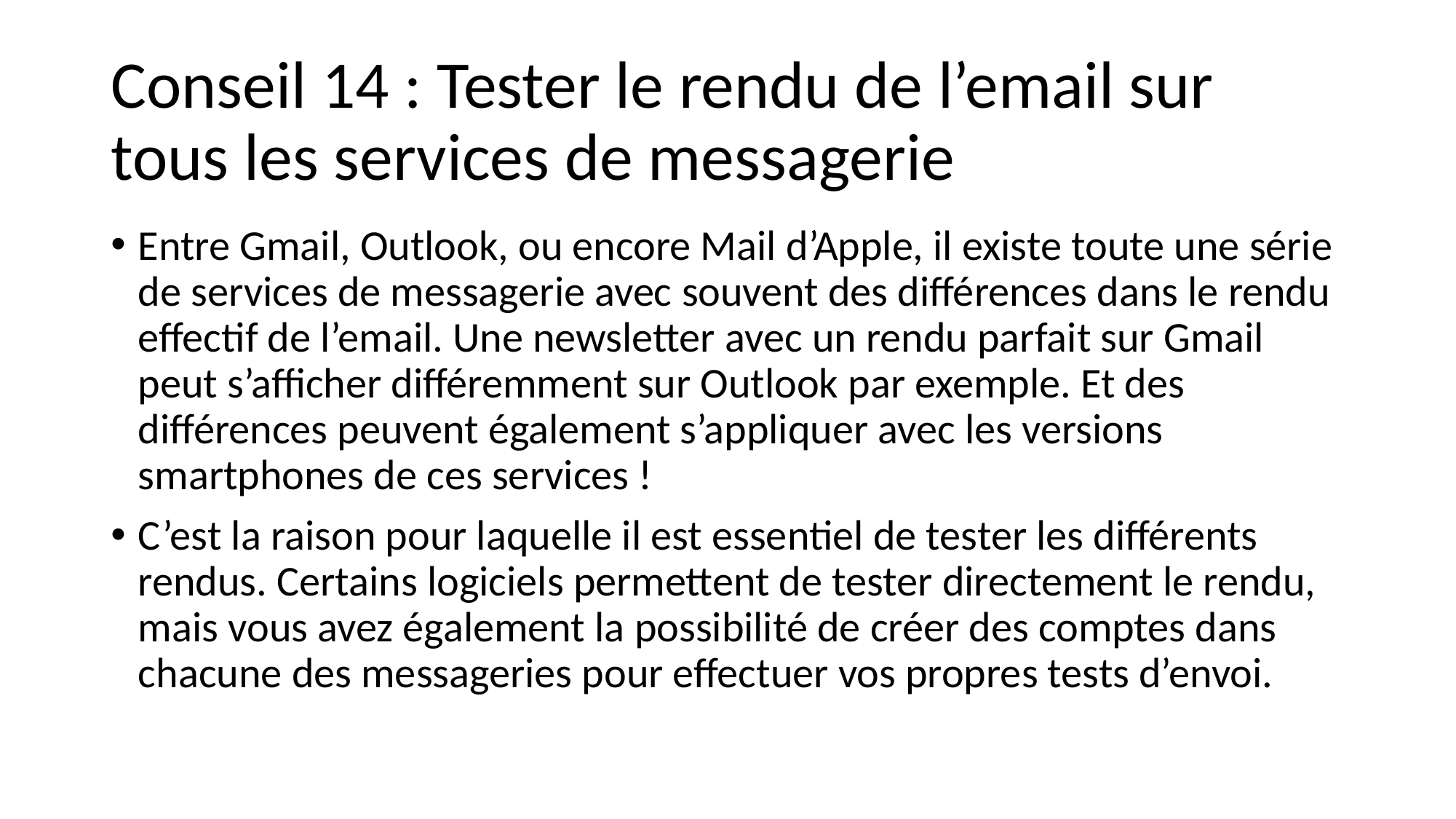

# Conseil 14 : Tester le rendu de l’email sur tous les services de messagerie
Entre Gmail, Outlook, ou encore Mail d’Apple, il existe toute une série de services de messagerie avec souvent des différences dans le rendu effectif de l’email. Une newsletter avec un rendu parfait sur Gmail peut s’afficher différemment sur Outlook par exemple. Et des différences peuvent également s’appliquer avec les versions smartphones de ces services !
C’est la raison pour laquelle il est essentiel de tester les différents rendus. Certains logiciels permettent de tester directement le rendu, mais vous avez également la possibilité de créer des comptes dans chacune des messageries pour effectuer vos propres tests d’envoi.